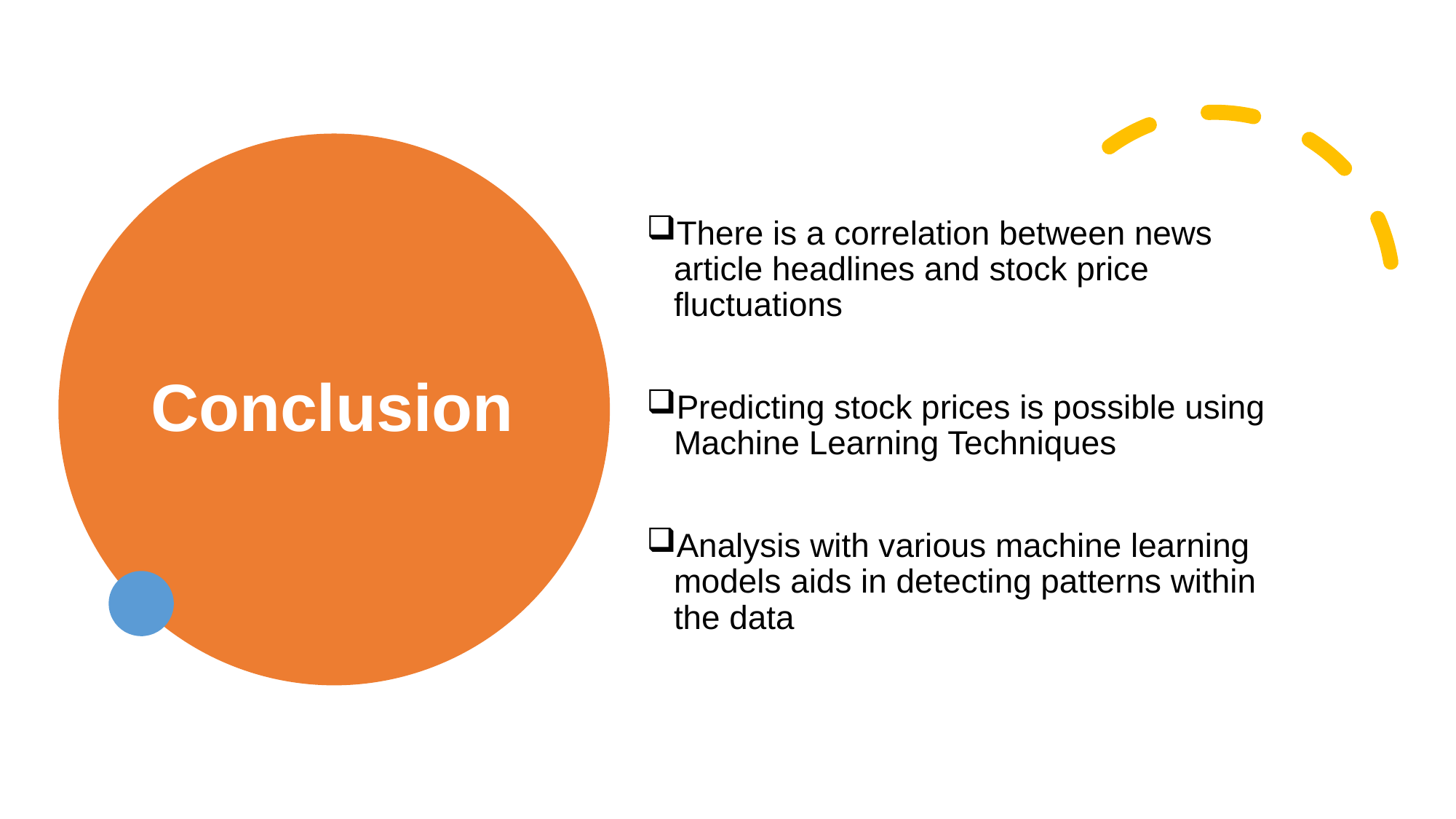

# Conclusion
There is a correlation between news article headlines and stock price fluctuations

Predicting stock prices is possible using Machine Learning Techniques

Analysis with various machine learning models aids in detecting patterns within the data